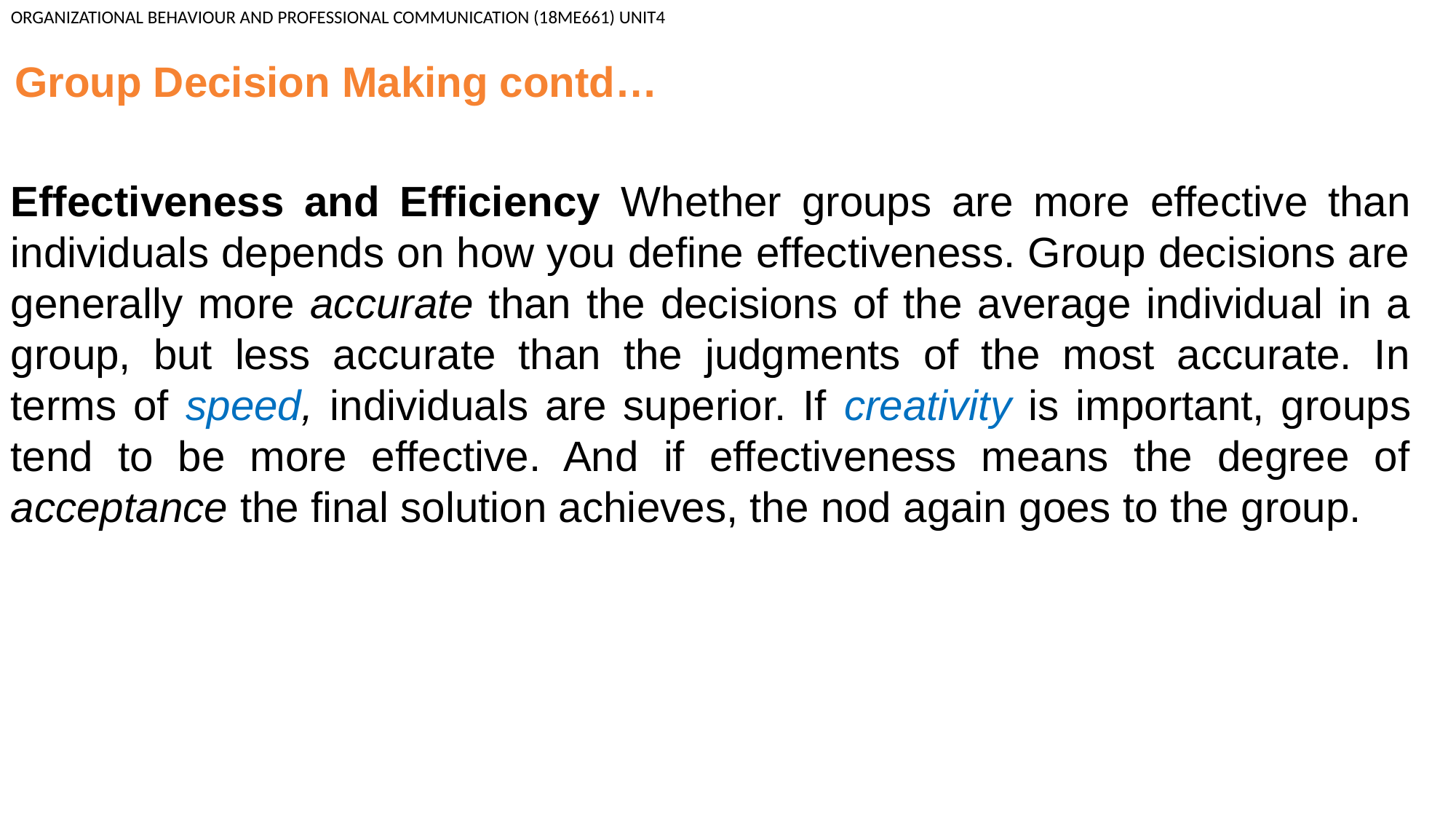

ORGANIZATIONAL BEHAVIOUR AND PROFESSIONAL COMMUNICATION (18ME661) UNIT4
Group Decision Making contd…
Effectiveness and Efficiency Whether groups are more effective than individuals depends on how you define effectiveness. Group decisions are generally more accurate than the decisions of the average individual in a group, but less accurate than the judgments of the most accurate. In terms of speed, individuals are superior. If creativity is important, groups tend to be more effective. And if effectiveness means the degree of acceptance the final solution achieves, the nod again goes to the group.